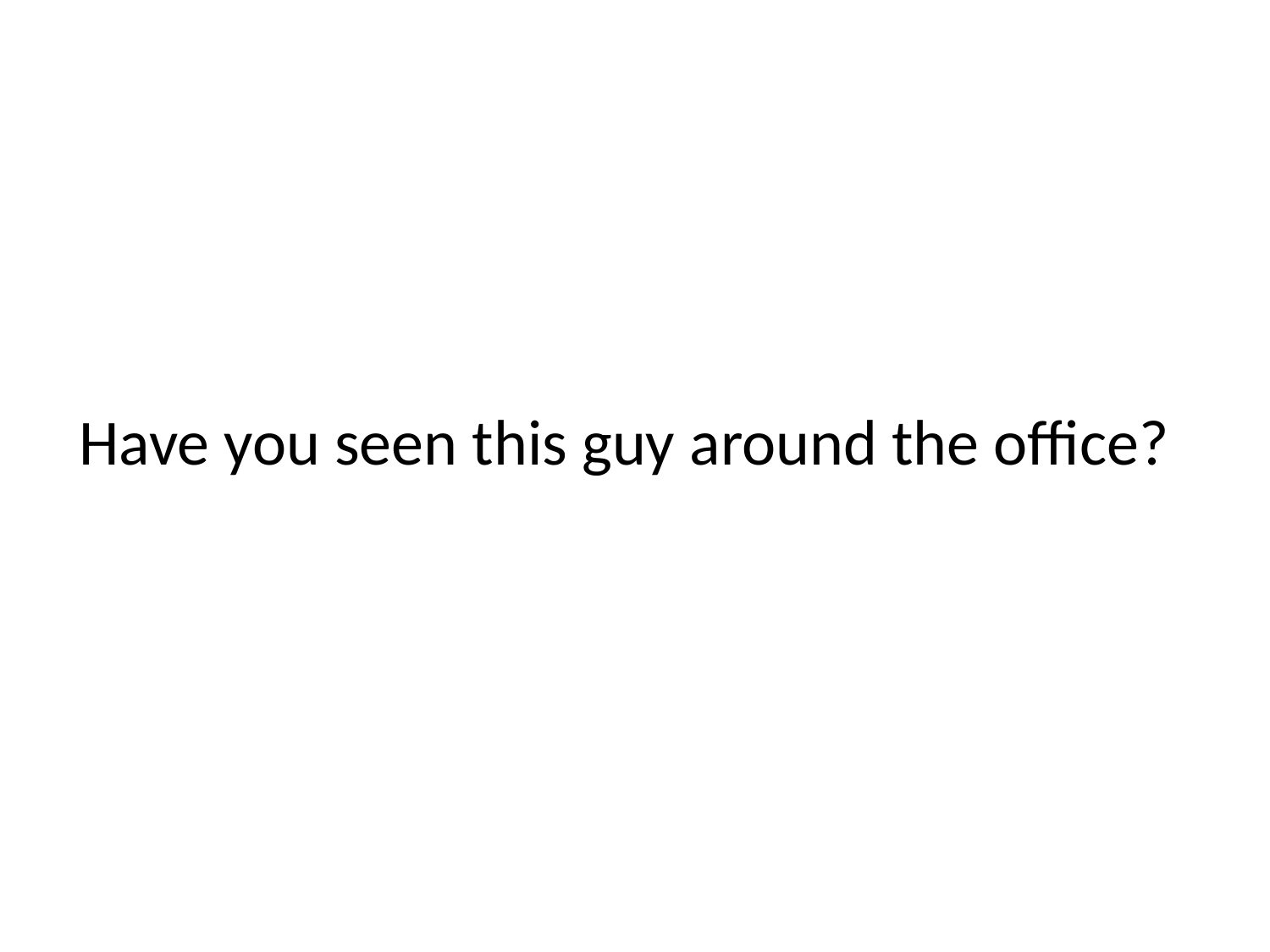

# Have you seen this guy around the office?